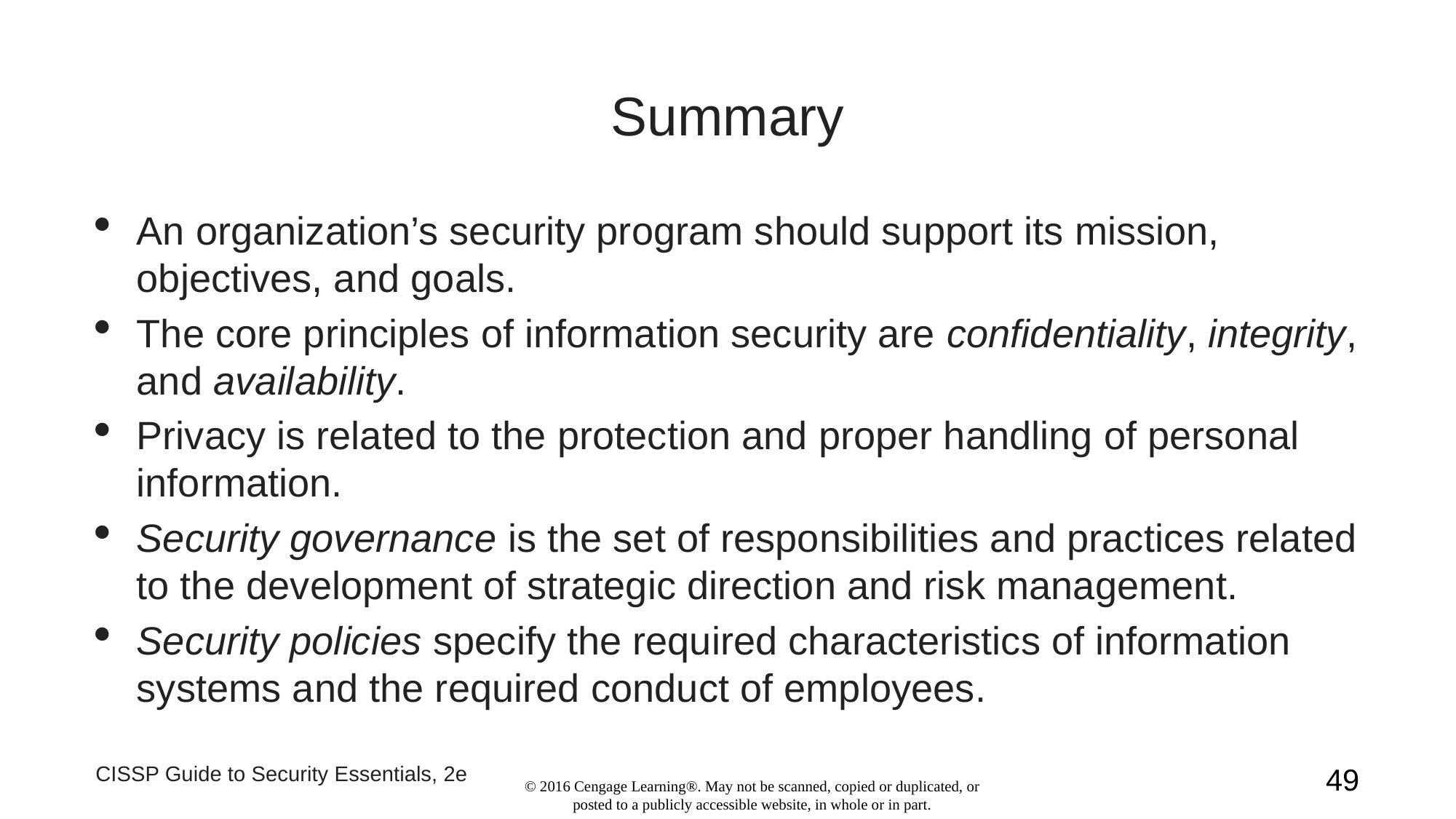

Summary
An organization’s security program should support its mission, objectives, and goals.
The core principles of information security are confidentiality, integrity, and availability.
Privacy is related to the protection and proper handling of personal information.
Security governance is the set of responsibilities and practices related to the development of strategic direction and risk management.
Security policies specify the required characteristics of information systems and the required conduct of employees.
CISSP Guide to Security Essentials, 2e
49
© 2016 Cengage Learning®. May not be scanned, copied or duplicated, or posted to a publicly accessible website, in whole or in part.